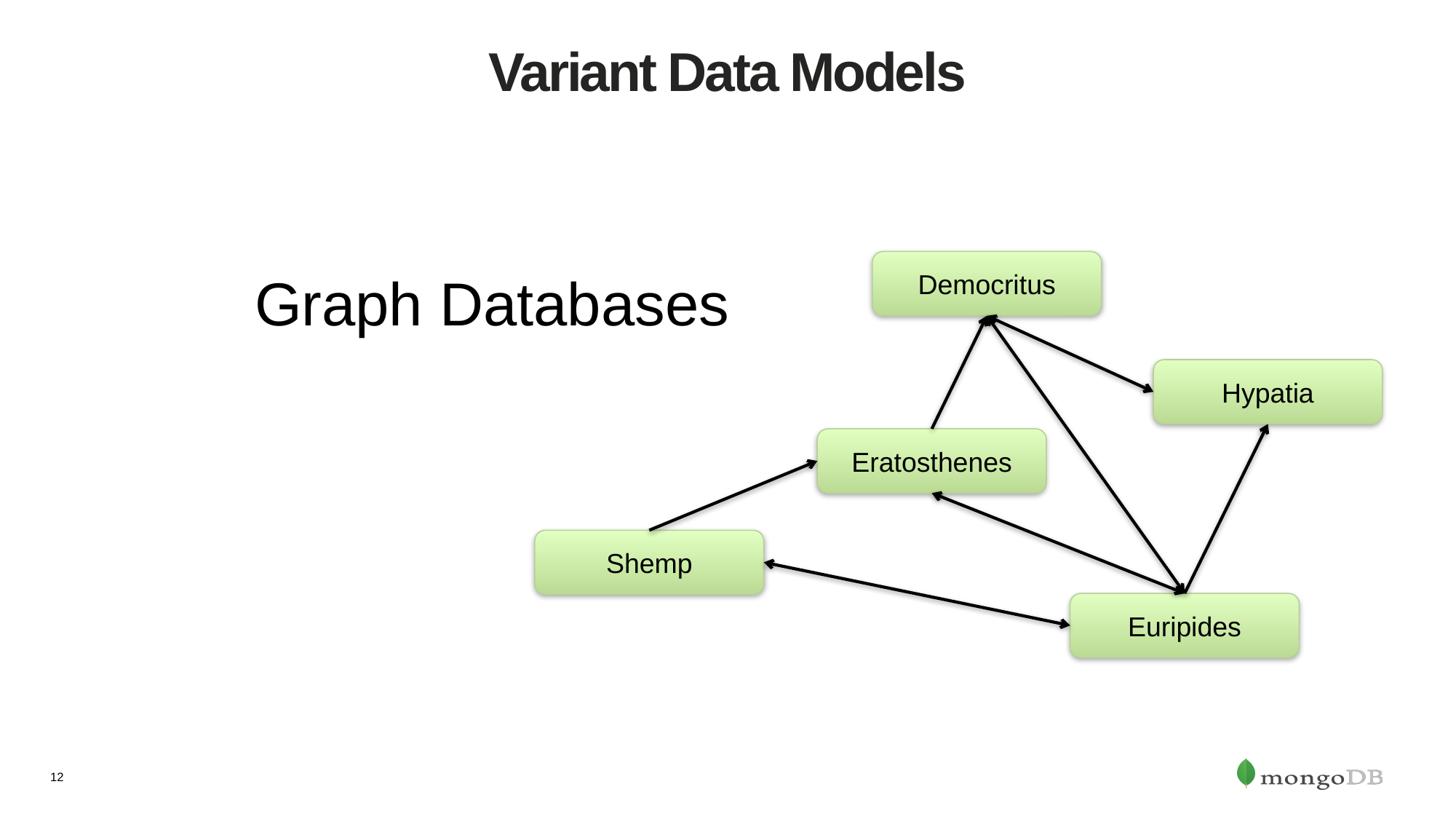

# Variant Data Models
Democritus
Graph Databases
Hypatia
Eratosthenes
Shemp
Euripides